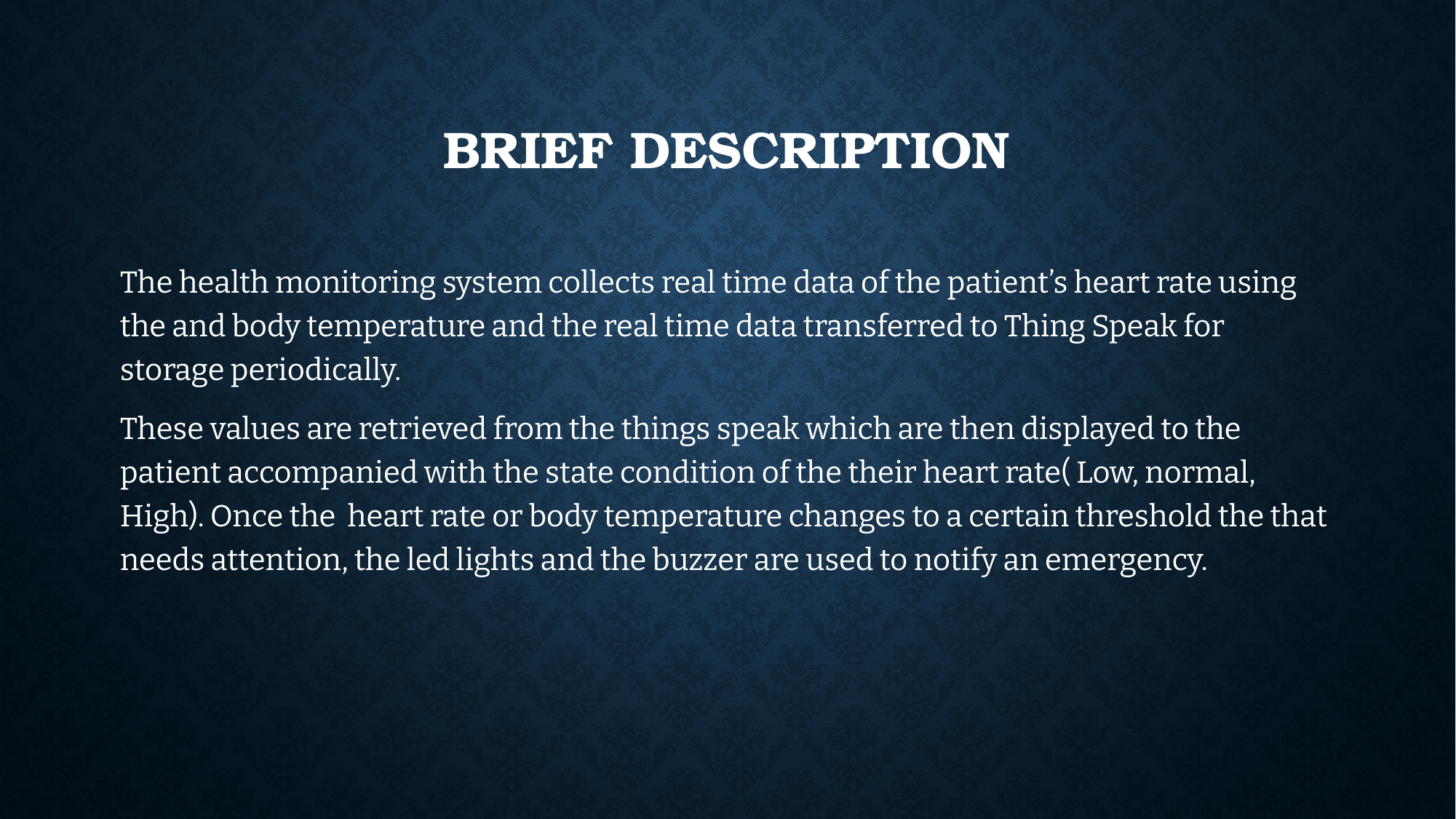

# Brief description
The health monitoring system collects real time data of the patient’s heart rate using the and body temperature and the real time data transferred to Thing Speak for storage periodically.
These values are retrieved from the things speak which are then displayed to the patient accompanied with the state condition of the their heart rate( Low, normal, High). Once the  heart rate or body temperature changes to a certain threshold the that needs attention, the led lights and the buzzer are used to notify an emergency.